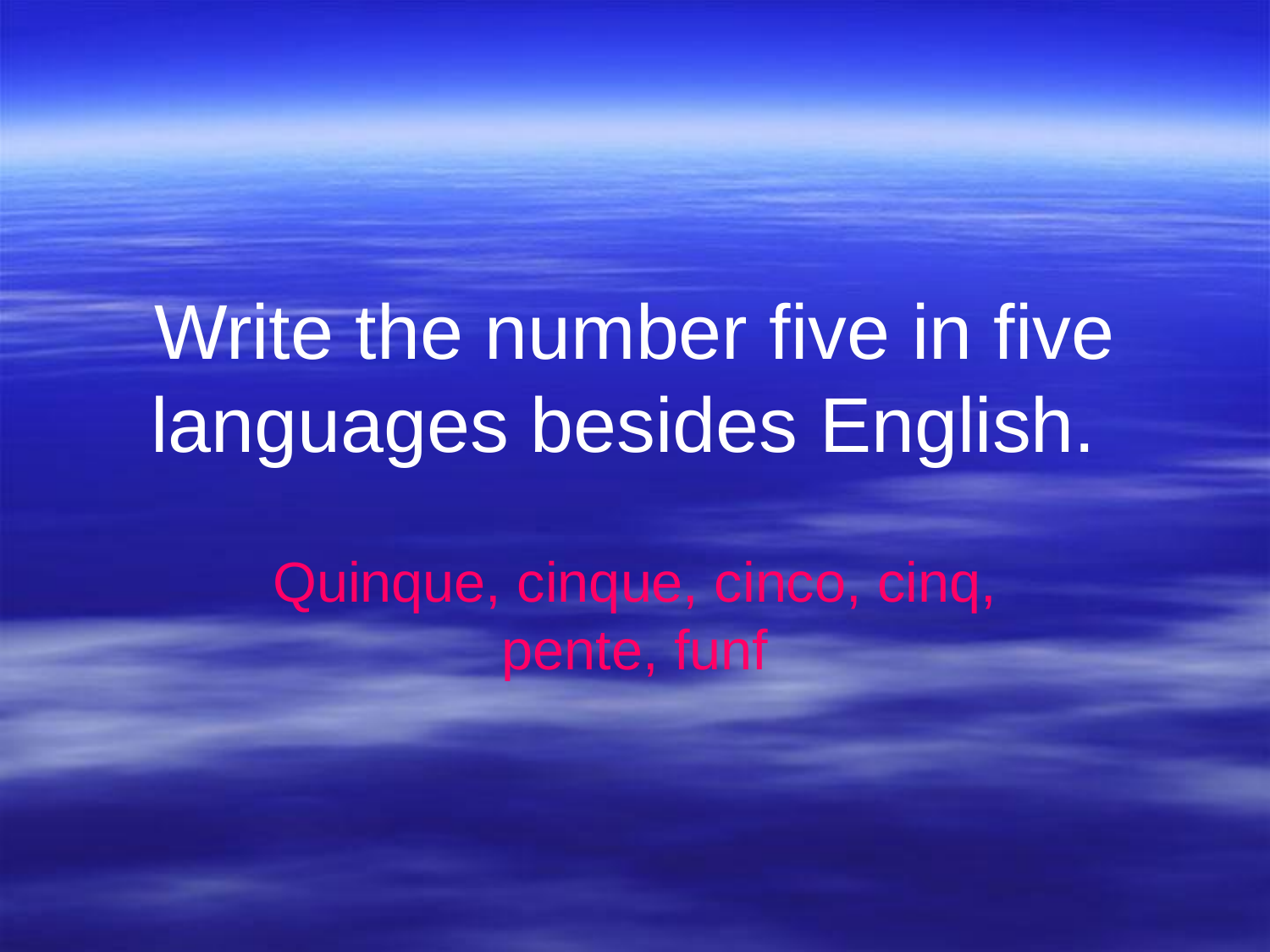

# Write the number five in five languages besides English.
Quinque, cinque, cinco, cinq, pente, funf